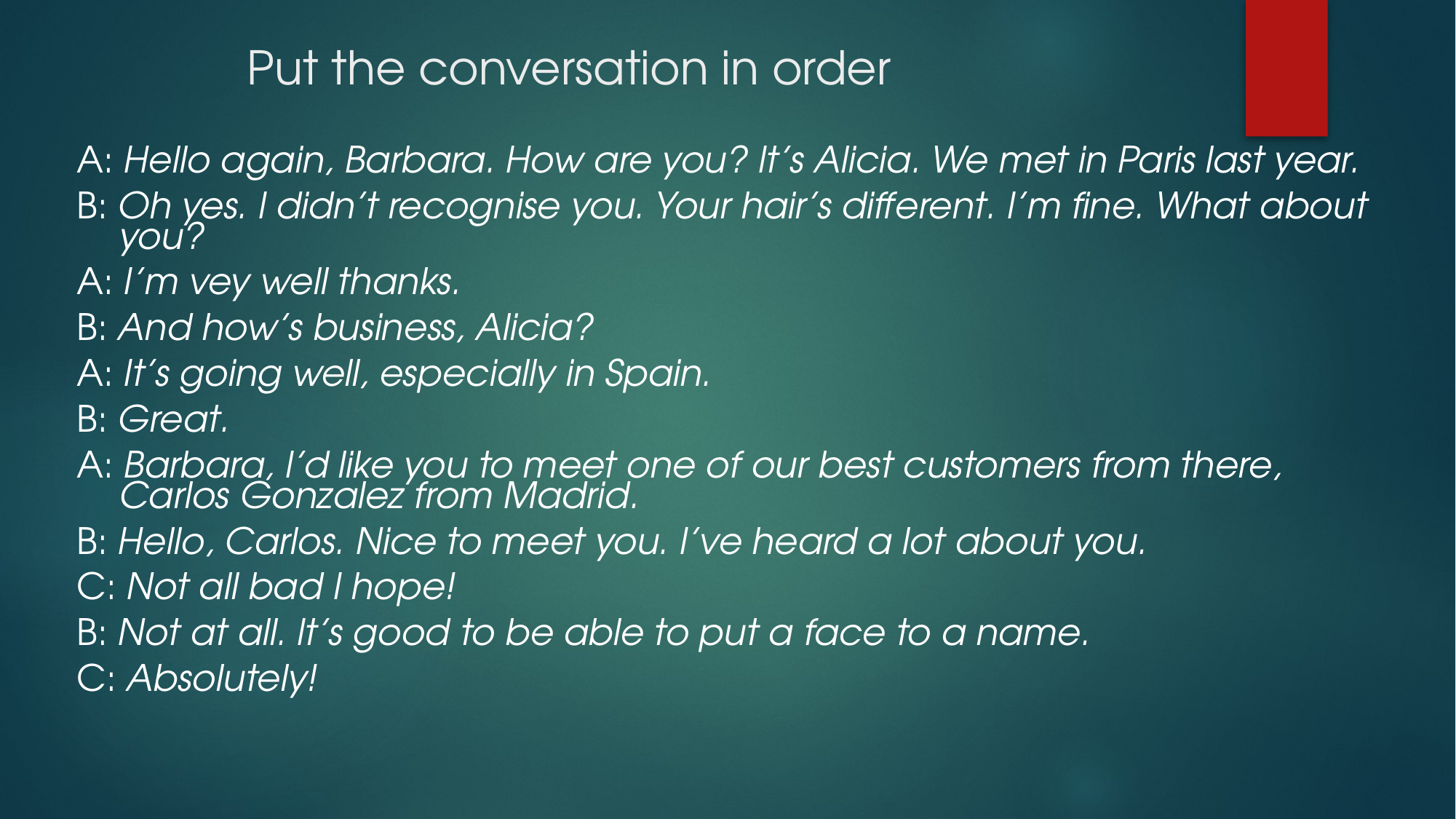

# Put the conversation in order
A: Hello again, Barbara. How are you? It’s Alicia. We met in Paris last year.
B: Oh yes. I didn’t recognise you. Your hair’s different. I’m fine. What about you?
A: I’m vey well thanks.
B: And how’s business, Alicia?
A: It’s going well, especially in Spain.
B: Great.
A: Barbara, I’d like you to meet one of our best customers from there, Carlos Gonzalez from Madrid.
B: Hello, Carlos. Nice to meet you. I’ve heard a lot about you.
C: Not all bad I hope!
B: Not at all. It’s good to be able to put a face to a name.
C: Absolutely!